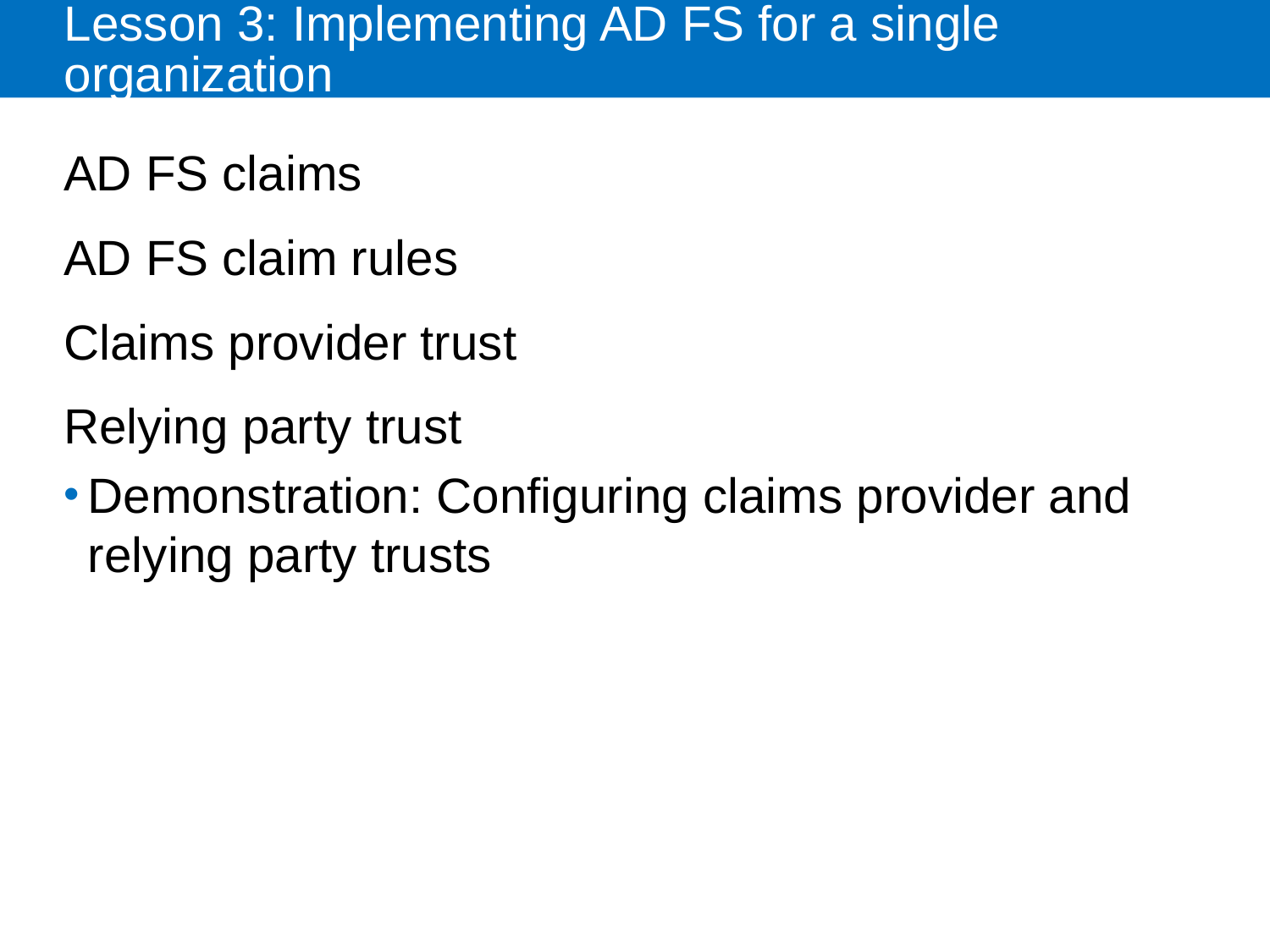

# Lesson 3: Implementing AD FS for a single organization
AD FS claims
AD FS claim rules
Claims provider trust
Relying party trust
Demonstration: Configuring claims provider and relying party trusts